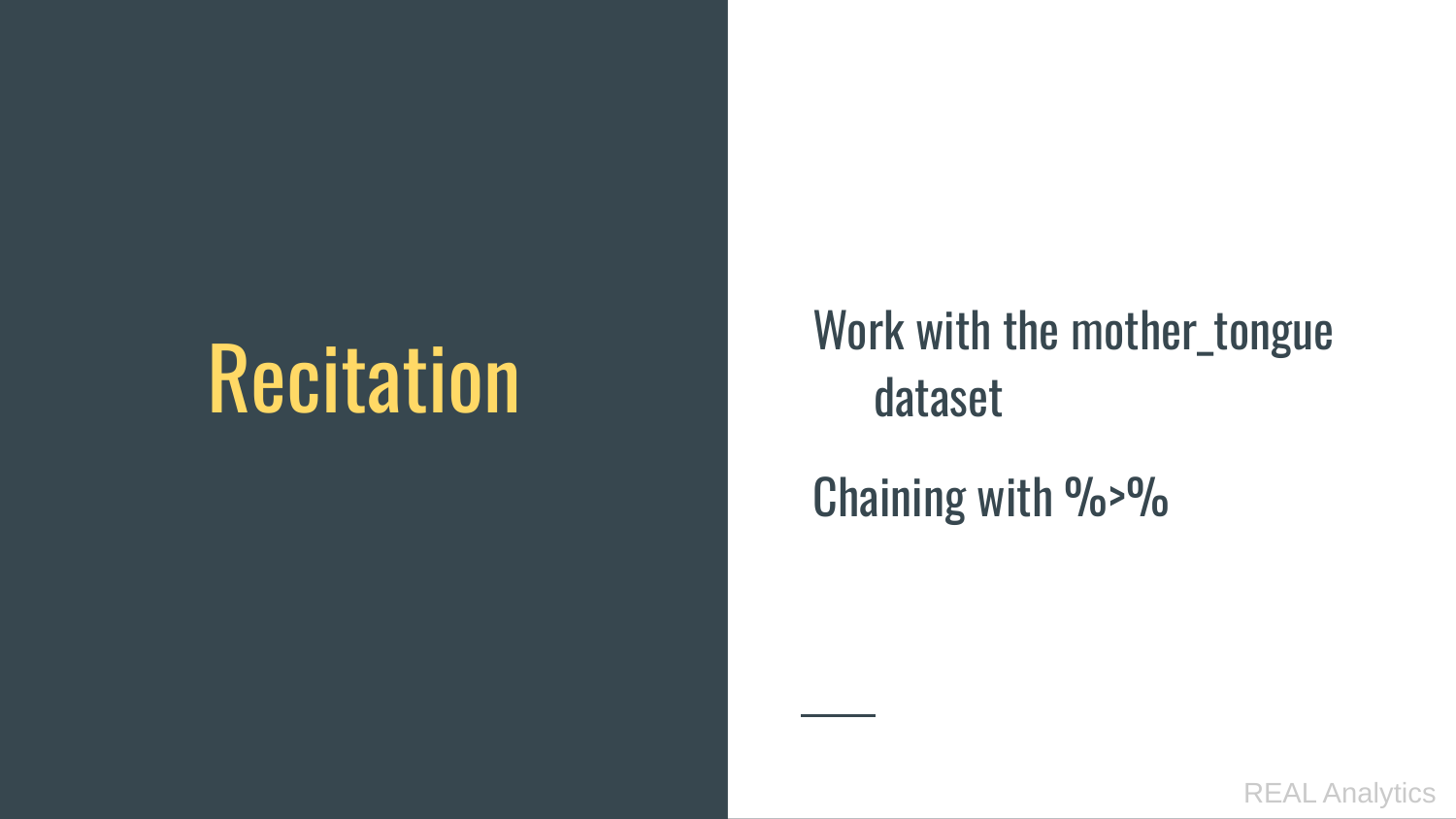

Work with the mother_tongue dataset
Chaining with %>%
# Recitation
REAL Analytics